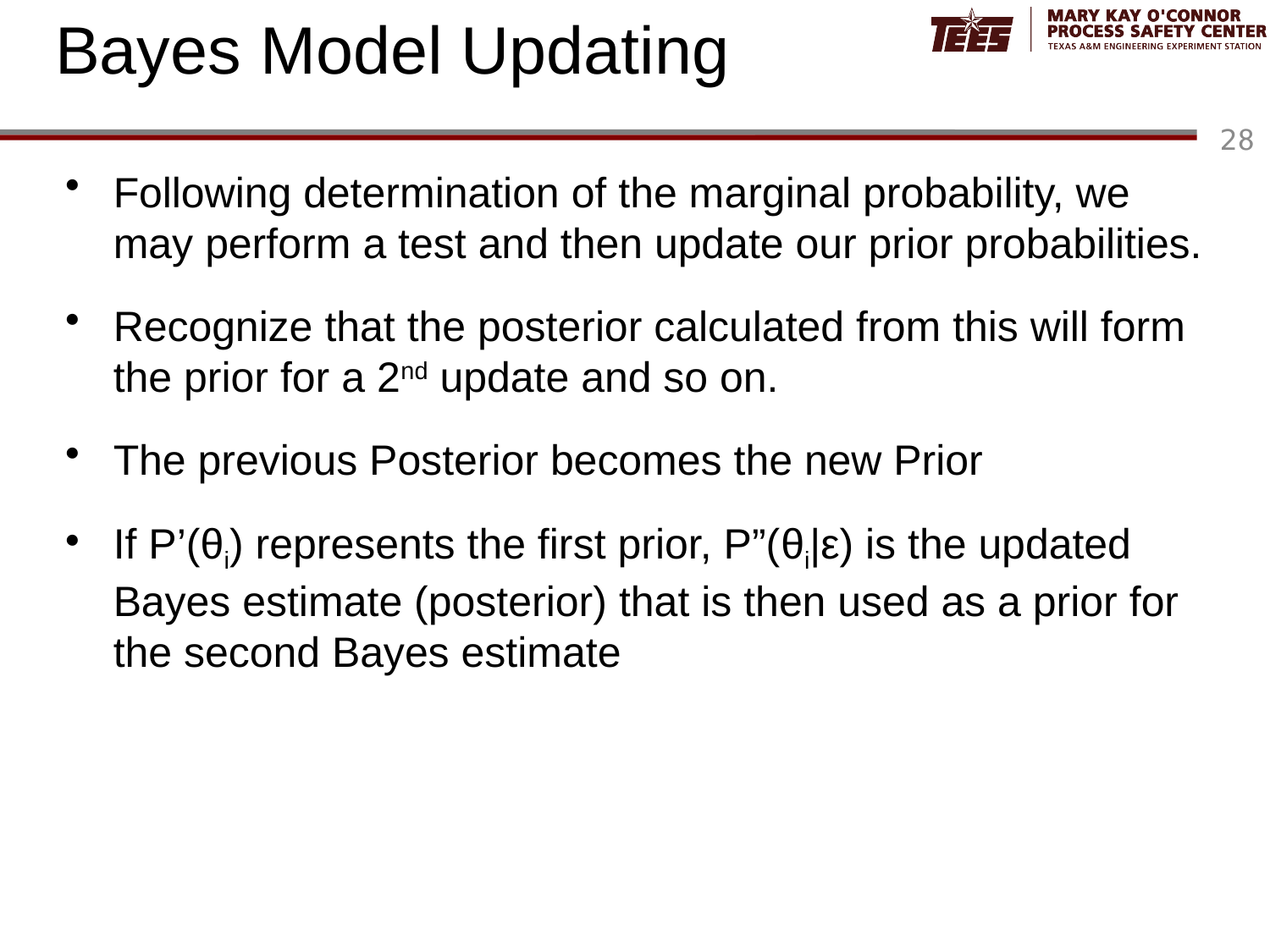

# Bayes Model Updating
Following determination of the marginal probability, we may perform a test and then update our prior probabilities.
Recognize that the posterior calculated from this will form the prior for a 2nd update and so on.
The previous Posterior becomes the new Prior
If P’(θi) represents the first prior, P”(θi|ε) is the updated Bayes estimate (posterior) that is then used as a prior for the second Bayes estimate